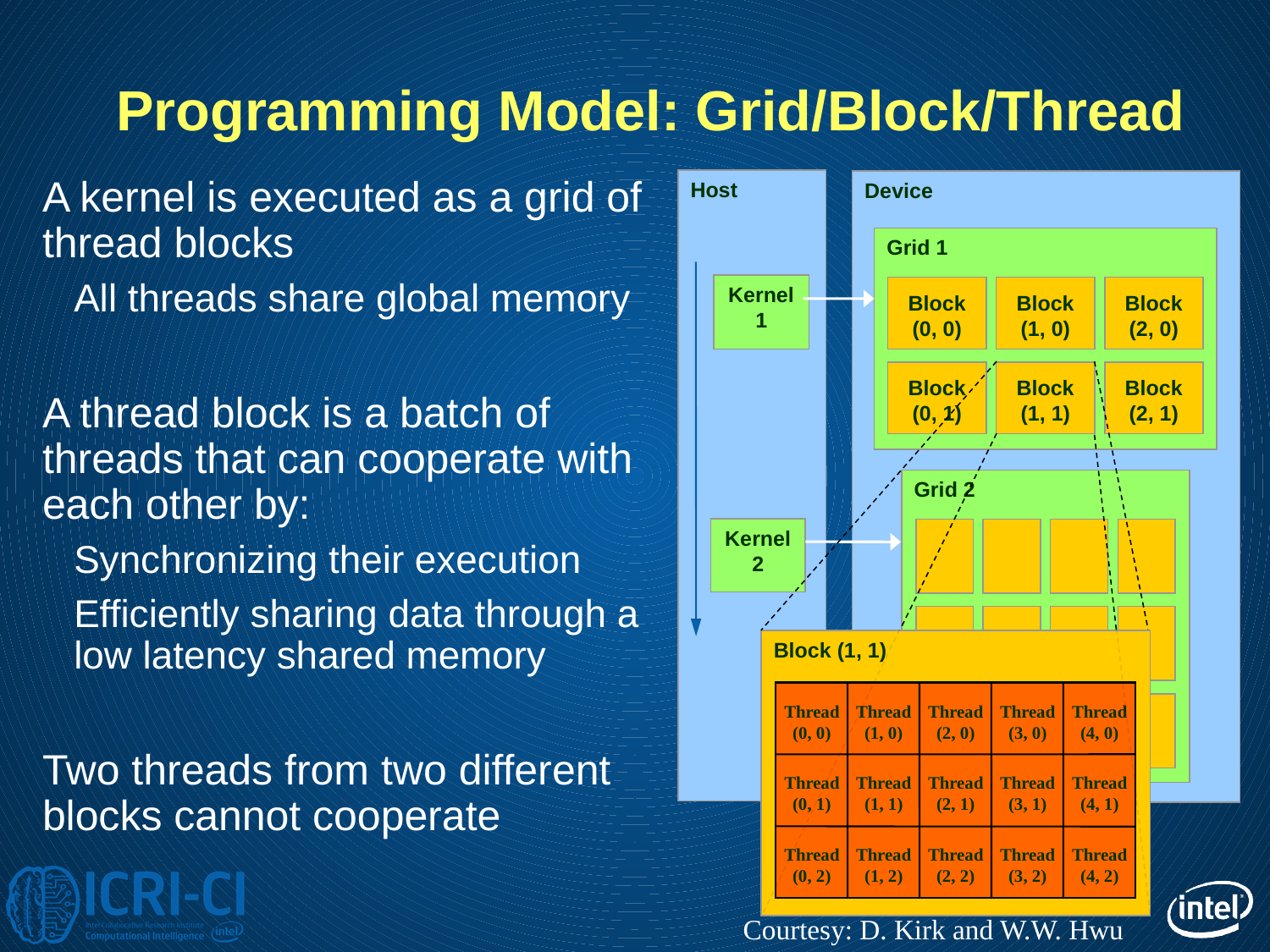

# Programming Model: Grid/Block/Thread
A kernel is executed as a grid of thread blocks
All threads share global memory

A thread block is a batch of threads that can cooperate with each other by:
Synchronizing their execution
Efficiently sharing data through a low latency shared memory

Two threads from two different blocks cannot cooperate

Host
Device
Grid 1
Block
(0, 0)
Block
(1, 0)
Block
(2, 0)
Block
(0, 1)
Block
(1, 1)
Block
(2, 1)

Kernel 1

Grid 2

Kernel 2

Block (1, 1)

Thread
(0, 0)
Thread
(1, 0)
Thread
(2, 0)
Thread
(3, 0)
Thread
(4, 0)
Thread
(0, 1)
Thread
(1, 1)
Thread
(2, 1)
Thread
(3, 1)
Thread
(4, 1)
Thread
(0, 2)
Thread
(1, 2)
Thread
(2, 2)
Thread
(3, 2)
Thread
(4, 2)
Courtesy: D. Kirk and W.W. Hwu